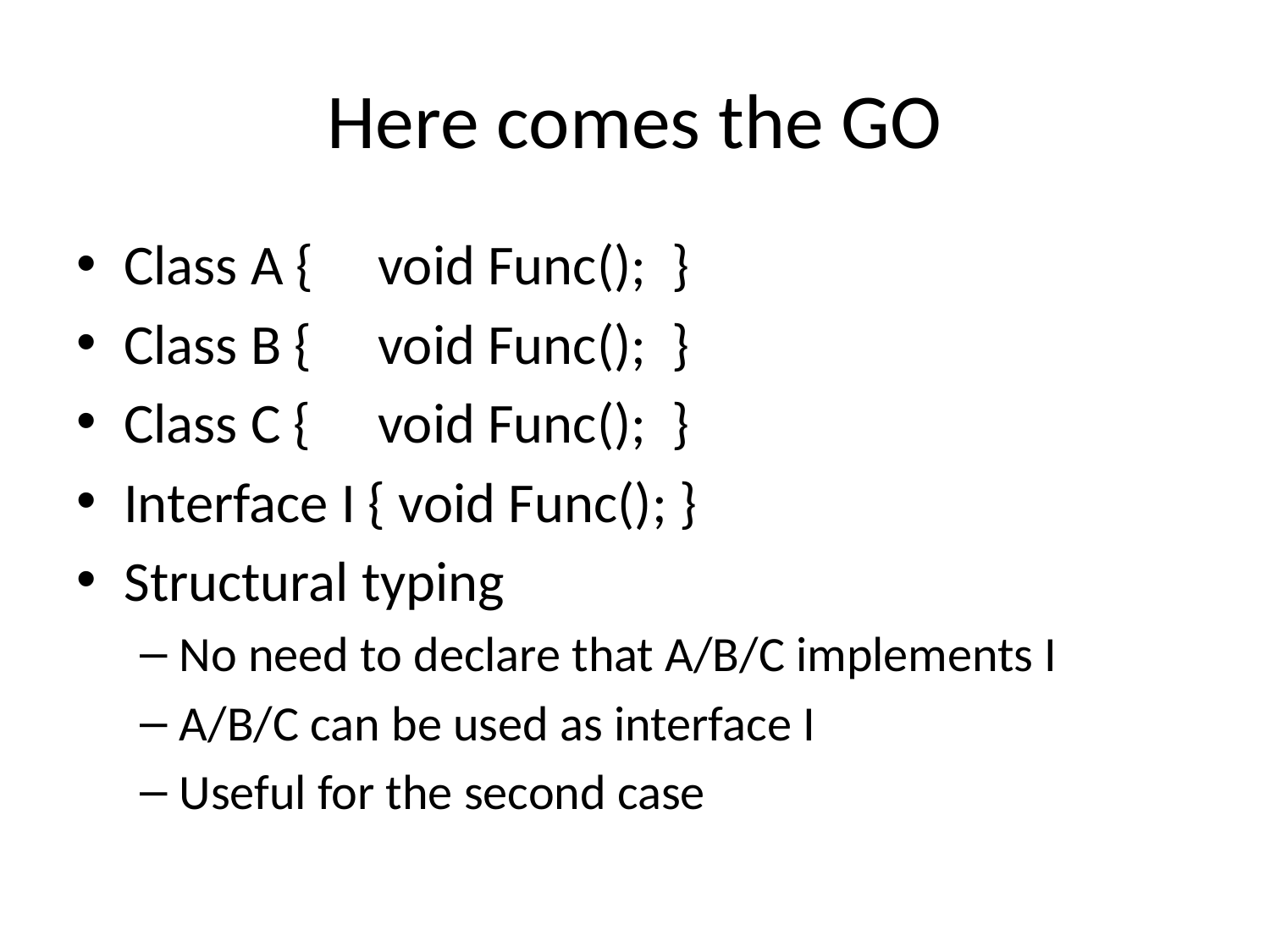

# Here comes the GO
Class A {	void Func();  }
Class B {	void Func();  }
Class C {	void Func();  }
Interface I { void Func(); }
Structural typing
No need to declare that A/B/C implements I
A/B/C can be used as interface I
Useful for the second case